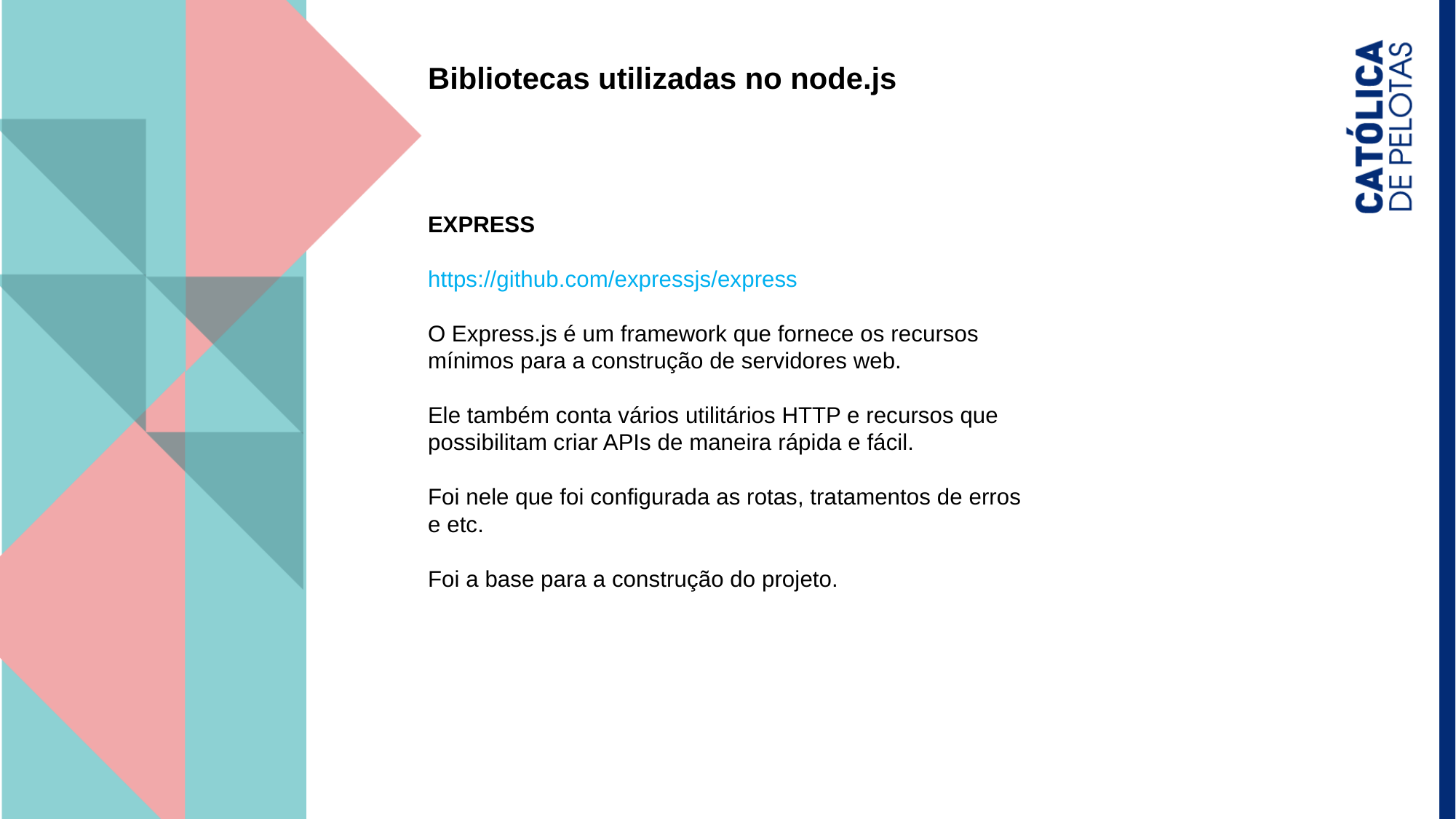

Bibliotecas utilizadas no node.js
EXPRESS

https://github.com/expressjs/express
O Express.js é um framework que fornece os recursos mínimos para a construção de servidores web.

Ele também conta vários utilitários HTTP e recursos que possibilitam criar APIs de maneira rápida e fácil.
Foi nele que foi configurada as rotas, tratamentos de erros e etc.
Foi a base para a construção do projeto.